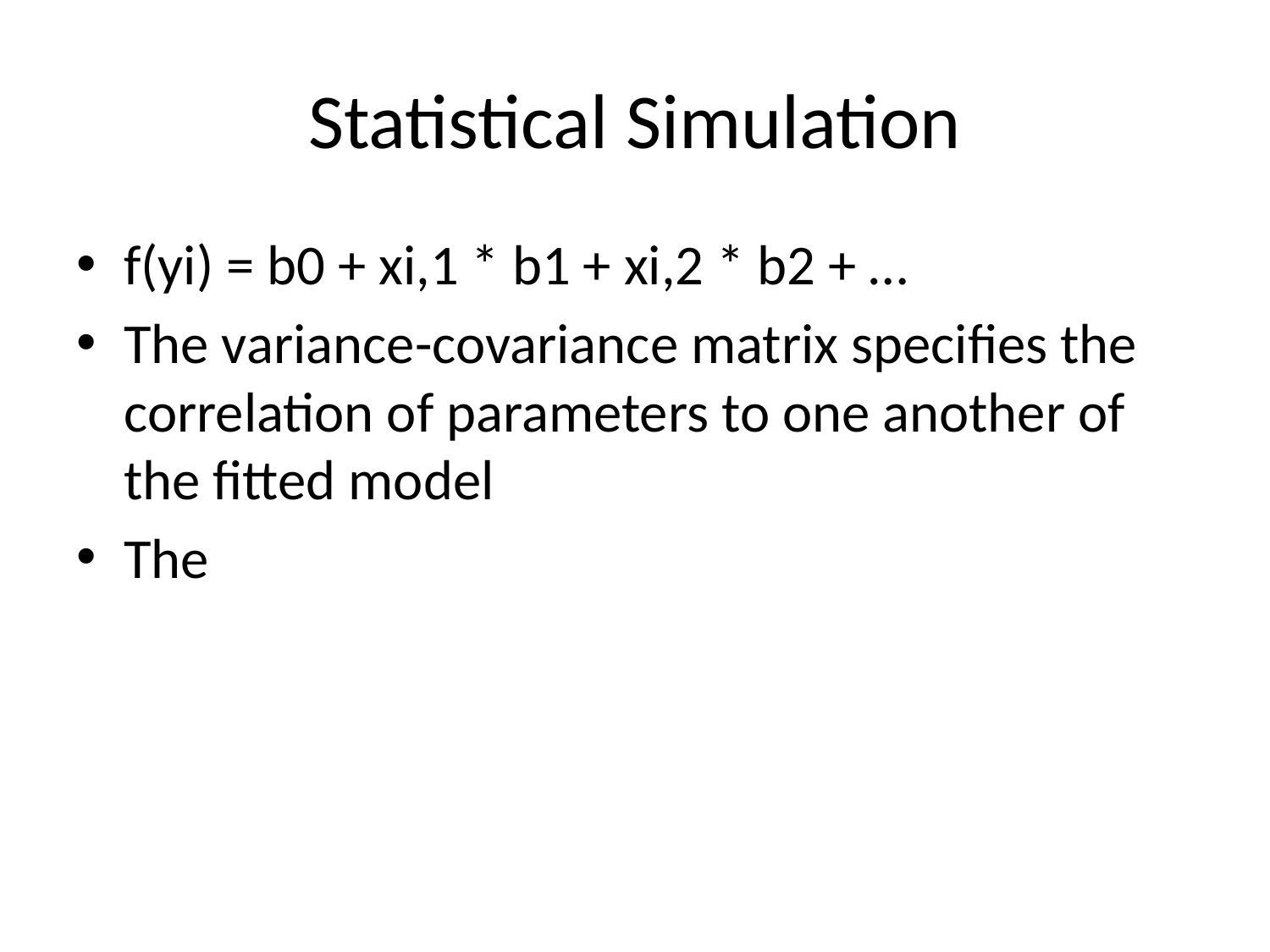

# Statistical Simulation
f(yi) = b0 + xi,1 * b1 + xi,2 * b2 + …
The variance-covariance matrix specifies the correlation of parameters to one another of the fitted model
The